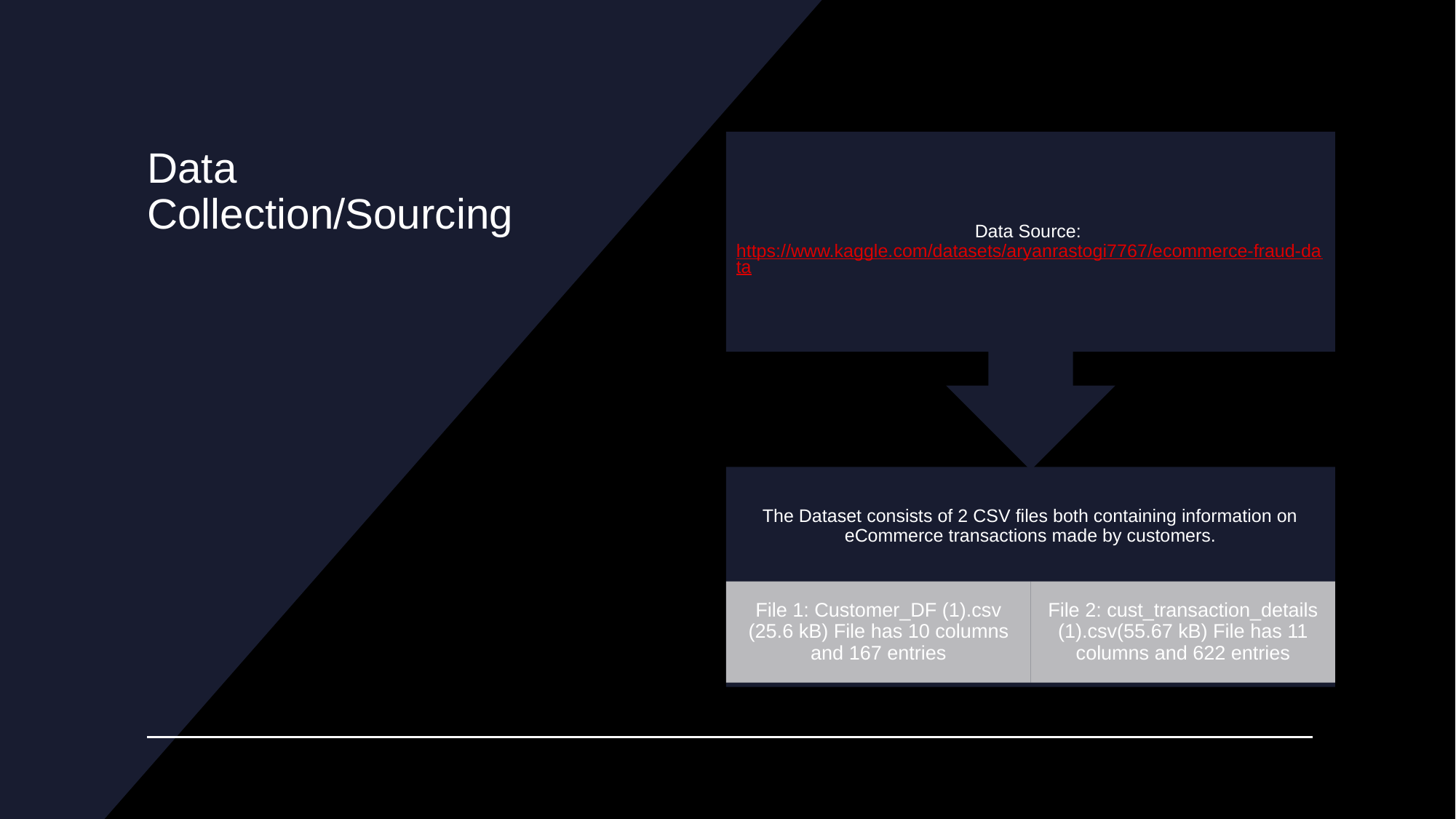

The Dataset consists of 2 CSV files both containing information on eCommerce transactions made by customers.
File 1: Customer_DF (1).csv (25.6 kB) File has 10 columns and 167 entries
File 2: cust_transaction_details (1).csv(55.67 kB) File has 11 columns and 622 entries
Data Source: https://www.kaggle.com/datasets/aryanrastogi7767/ecommerce-fraud-data
# Data Collection/Sourcing